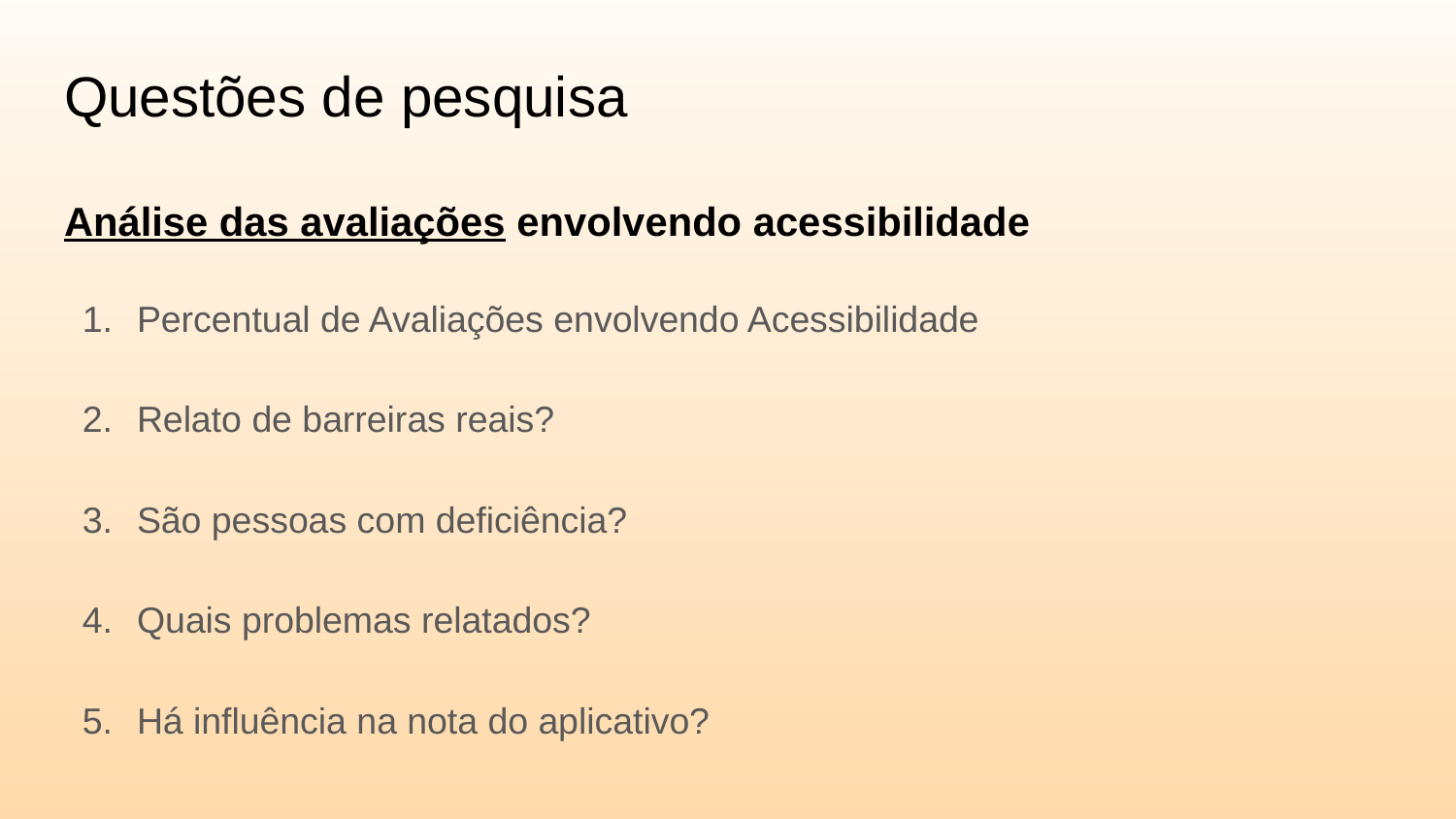

# Questões de pesquisa Análise das avaliações envolvendo acessibilidade
Percentual de Avaliações envolvendo Acessibilidade

Relato de barreiras reais?

São pessoas com deficiência?

Quais problemas relatados?

Há influência na nota do aplicativo?